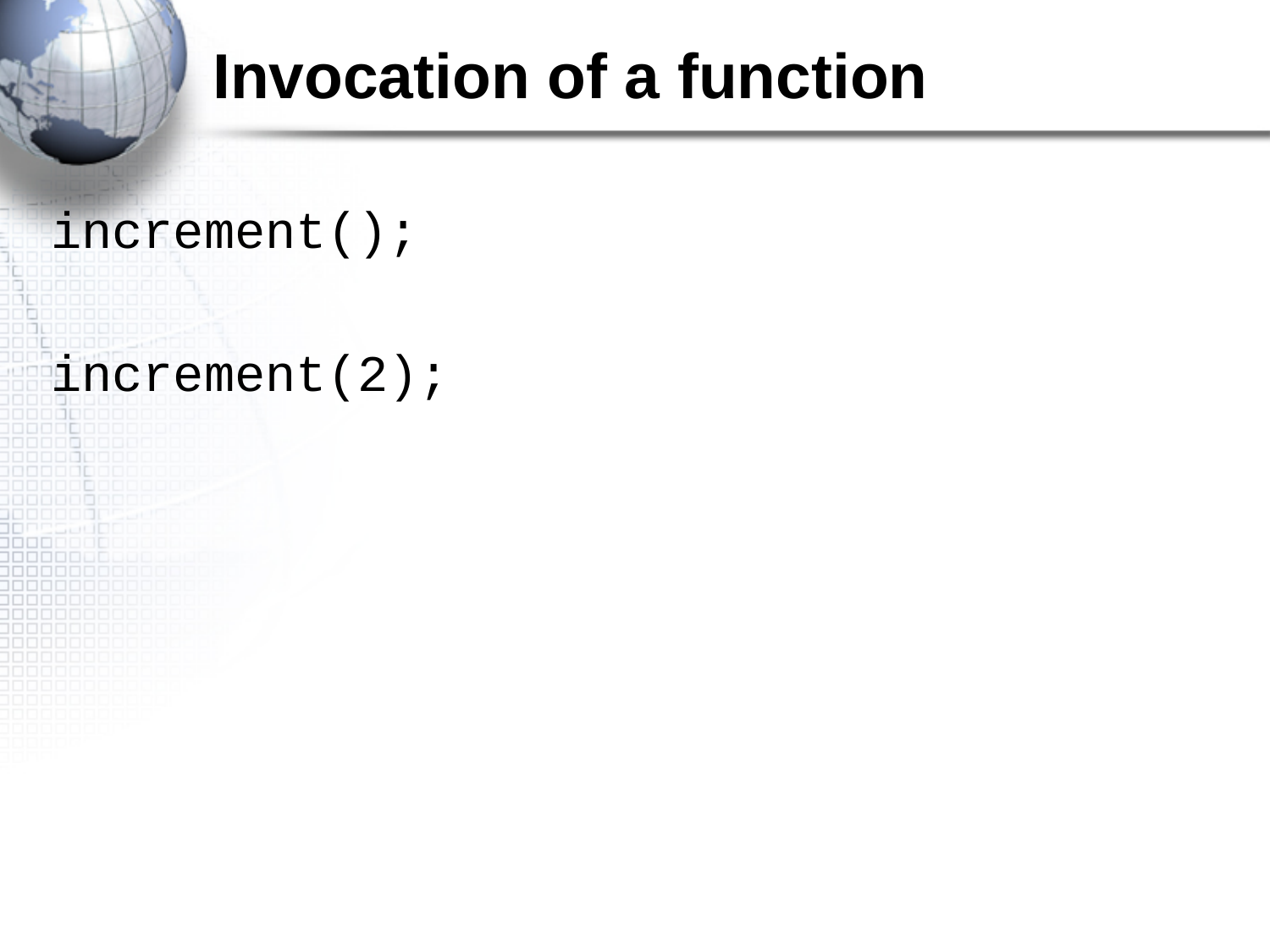

# Invocation of a function
increment();

increment(2);